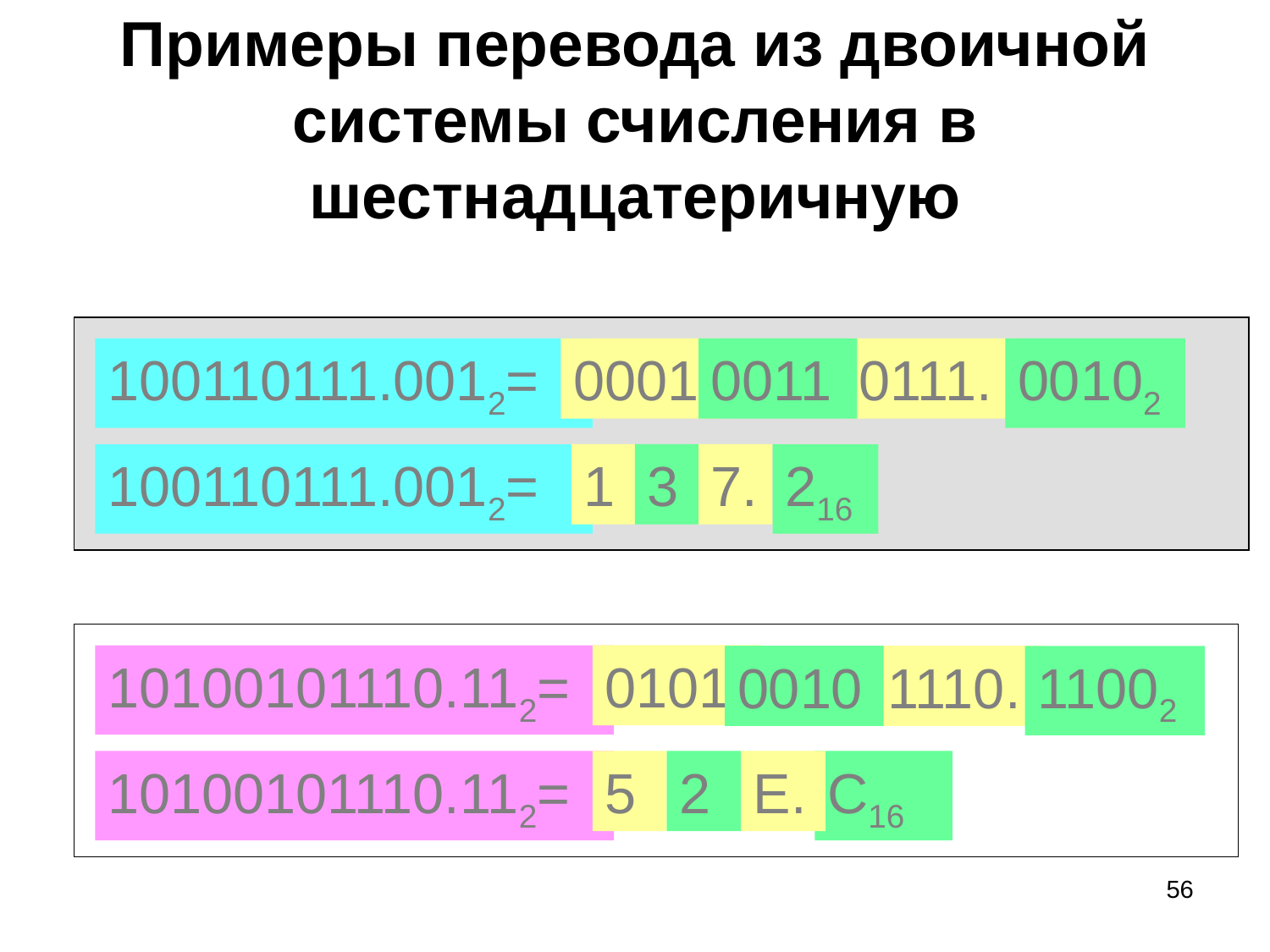

Примеры перевода из двоичной системы счисления в шестнадцатеричную

100110111.0012=
0001
0011
0111.
00102
100110111.0012=
1
3
7.
216

10100101110.112=
0101
0010
1110.
11002
10100101110.112=
5
2
Е.
С16
56